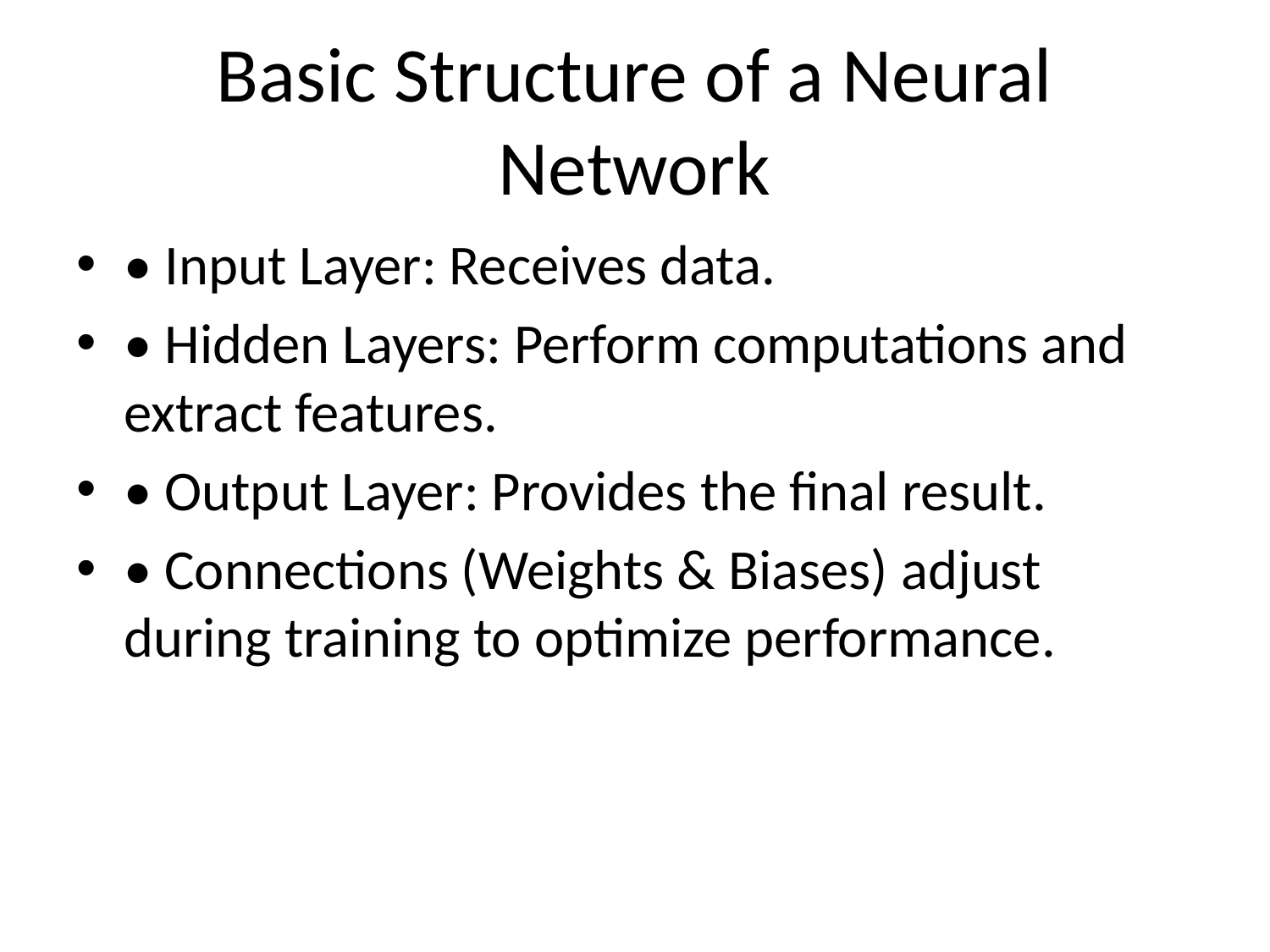

# Basic Structure of a Neural Network
• Input Layer: Receives data.
• Hidden Layers: Perform computations and extract features.
• Output Layer: Provides the final result.
• Connections (Weights & Biases) adjust during training to optimize performance.